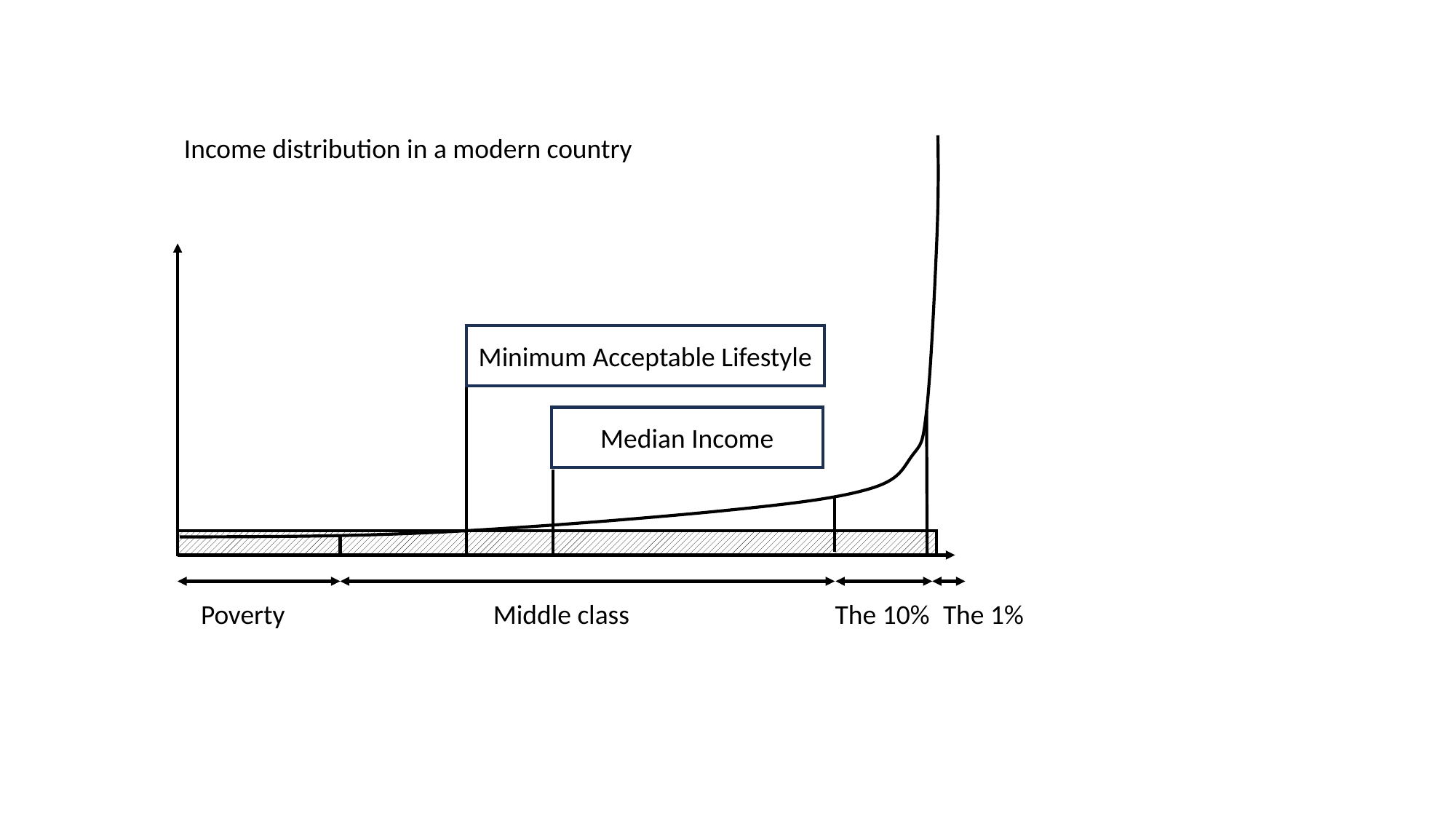

Income distribution in a modern country

Minimum Acceptable Lifestyle
Median Income

Poverty
Middle class
The 10%
The 1%